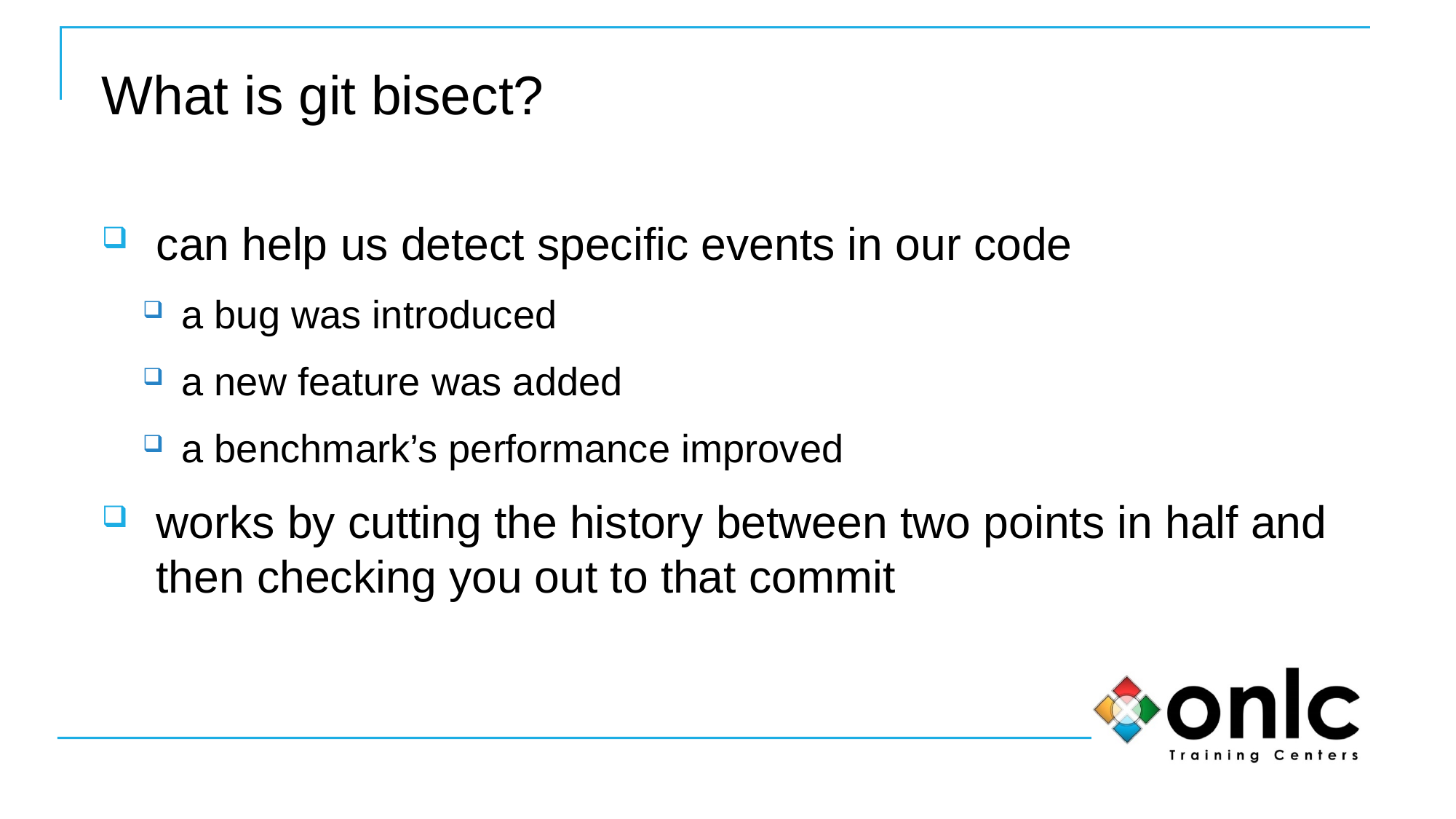

# What is git bisect?

can help us detect specific events in our code
a bug was introduced
a new feature was added
a benchmark’s performance improved
works by cutting the history between two points in half and then checking you out to that commit